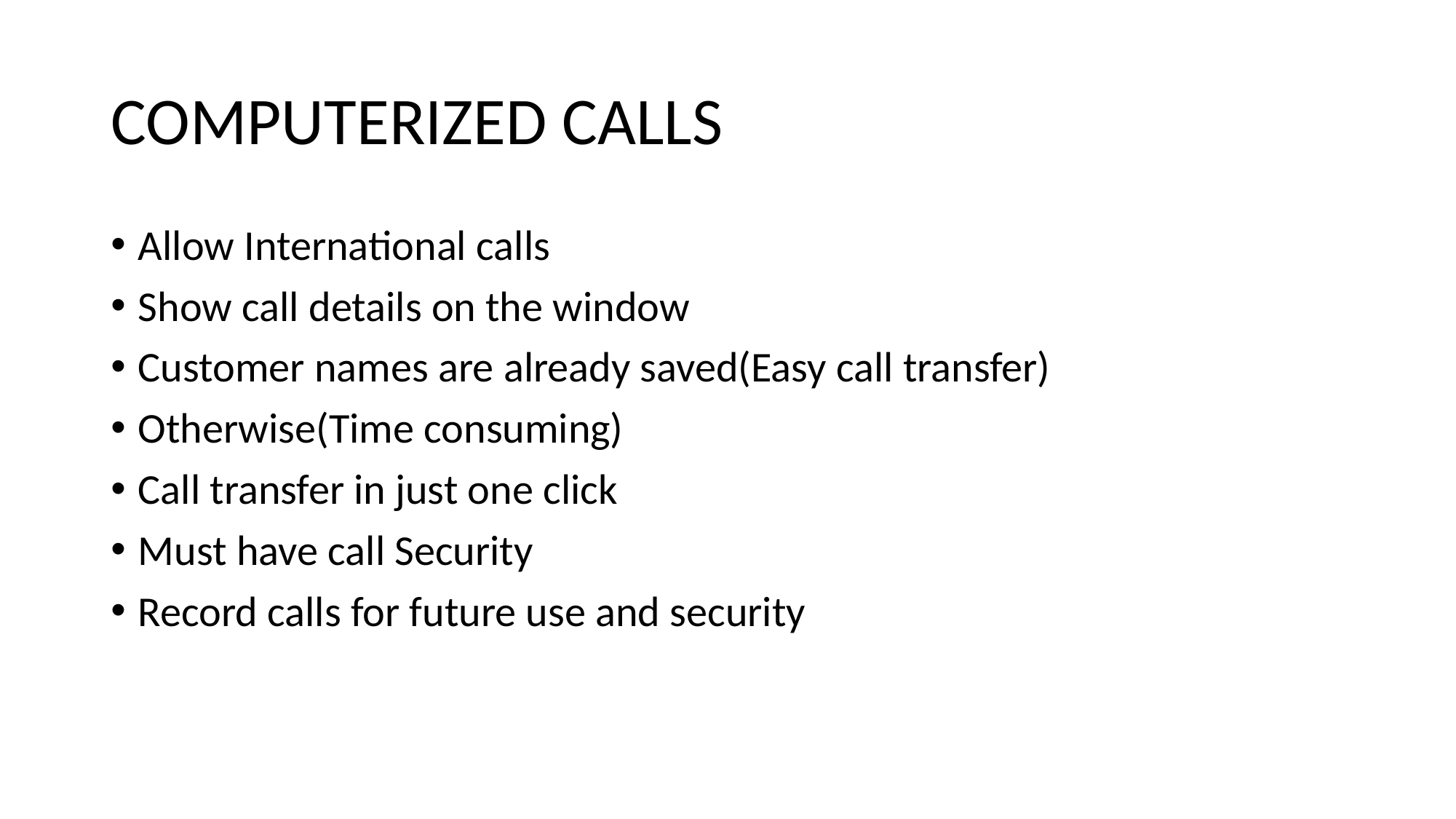

# COMPUTERIZED CALLS
Allow International calls
Show call details on the window
Customer names are already saved(Easy call transfer)
Otherwise(Time consuming)
Call transfer in just one click
Must have call Security
Record calls for future use and security